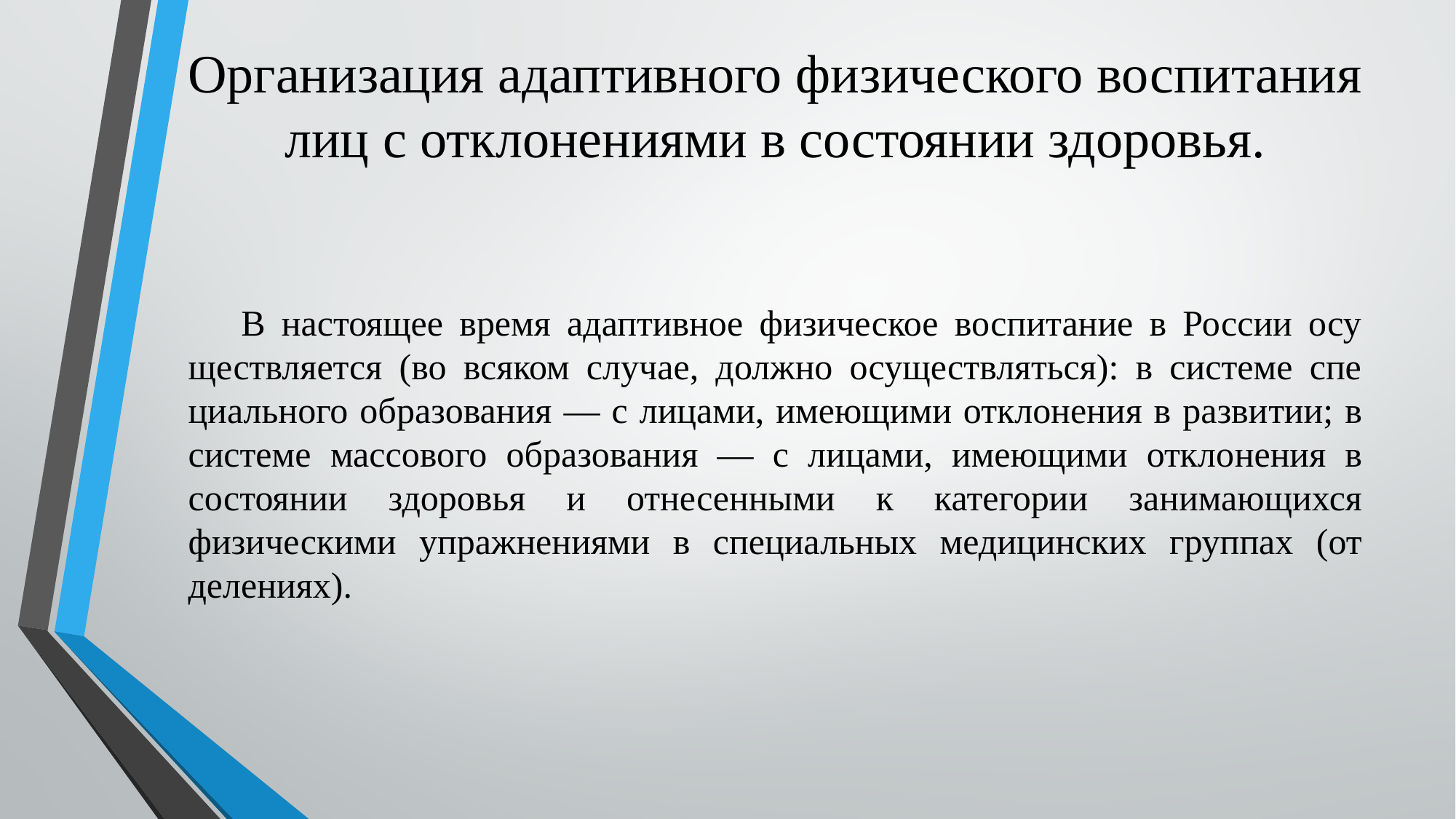

# Организация адаптивного физического воспитания лиц с от­клонениями в состоянии здоровья.
В настоящее время адаптивное физическое воспитание в России осу­ществляется (во всяком случае, должно осуществляться): в системе спе­циального образования — с лицами, имеющими отклонения в разви­тии; в системе массового образования — с лицами, имеющими откло­нения в состоянии здоровья и отнесенными к категории занимающих­ся физическими упражнениями в специальных медицинских группах (от­делениях).